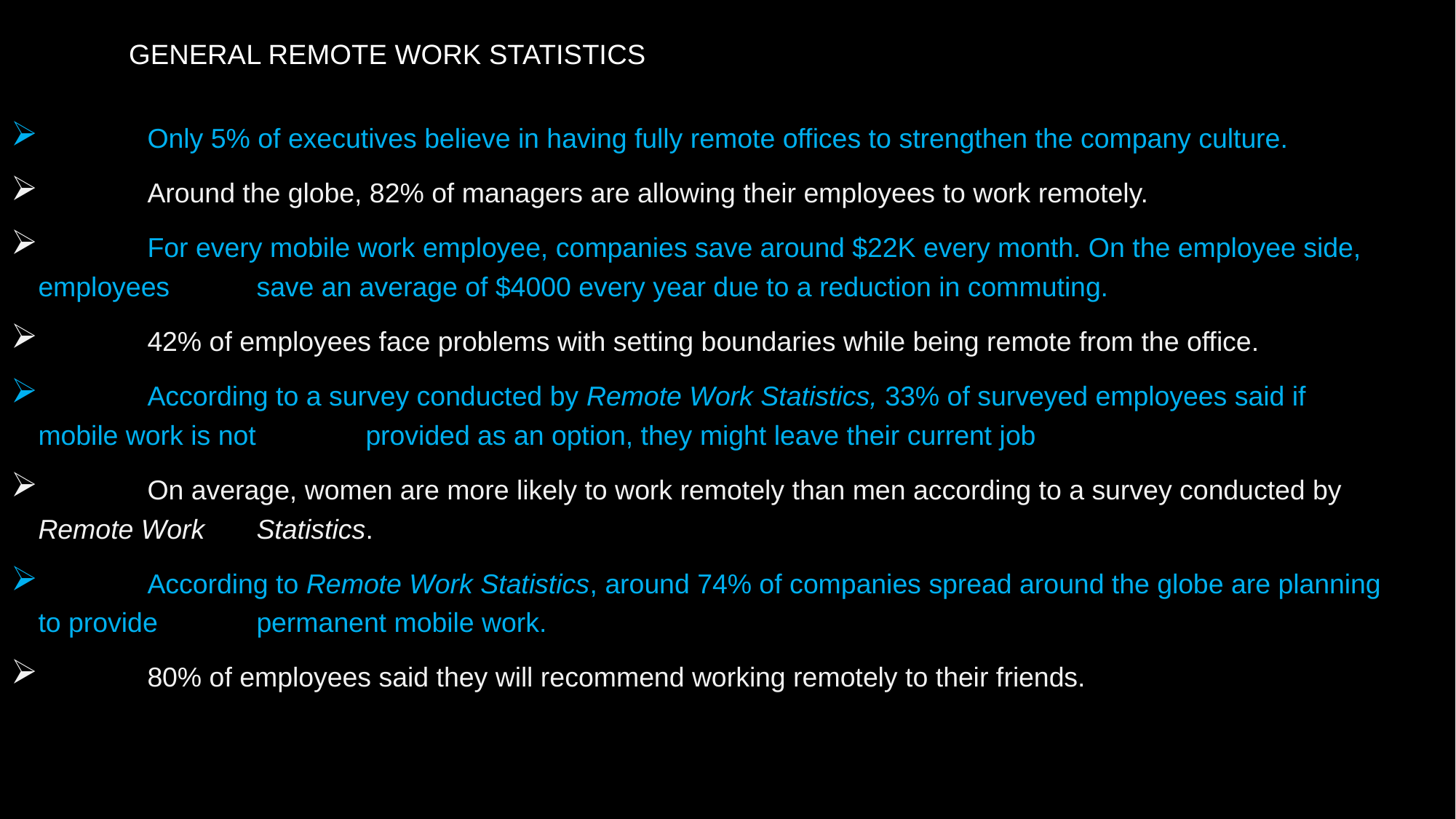

# General Remote Work Statistics
 	Only 5% of executives believe in having fully remote offices to strengthen the company culture.
 	Around the globe, 82% of managers are allowing their employees to work remotely.
	For every mobile work employee, companies save around $22K every month. On the employee side, employees 	save an average of $4000 every year due to a reduction in commuting.
	42% of employees face problems with setting boundaries while being remote from the office.
	According to a survey conducted by Remote Work Statistics, 33% of surveyed employees said if mobile work is not 	provided as an option, they might leave their current job
 	On average, women are more likely to work remotely than men according to a survey conducted by Remote Work 	Statistics.
	According to Remote Work Statistics, around 74% of companies spread around the globe are planning to provide 	permanent mobile work.
	80% of employees said they will recommend working remotely to their friends.